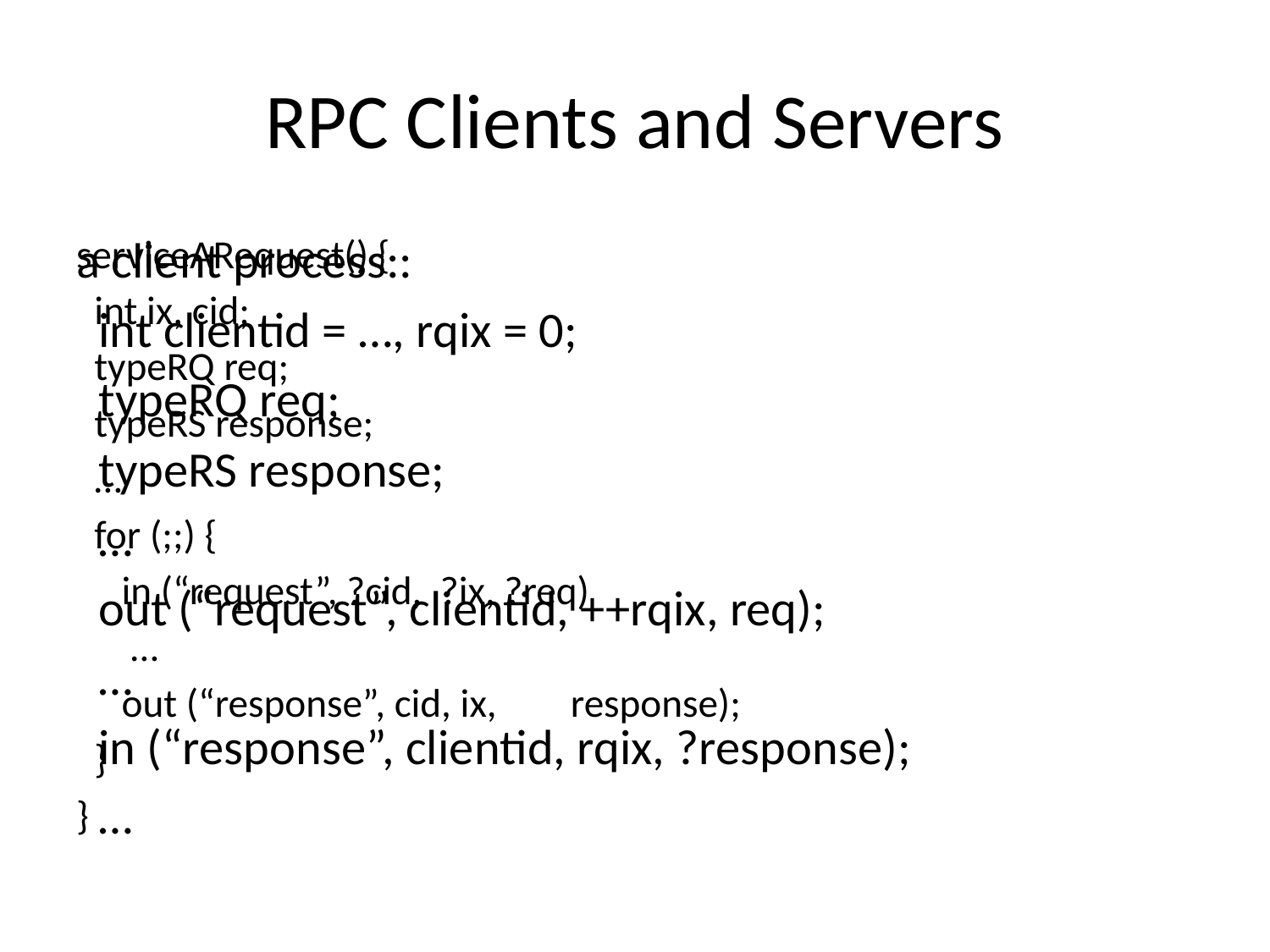

# RPC Clients and Servers
serviceARequest() {
  int ix, cid;
  typeRQ req;
  typeRS response;
  …
  for (;;) {
     in (“request”, ?cid,  ?ix, ?req)
      …
     out (“response”, cid, ix, 	response);
  }
}
a client process::
  int clientid = …, rqix = 0;
  typeRQ req;
  typeRS response;
  …
  out (“request”, clientid, ++rqix, req);
  …
  in (“response”, clientid, rqix, ?response);
  …